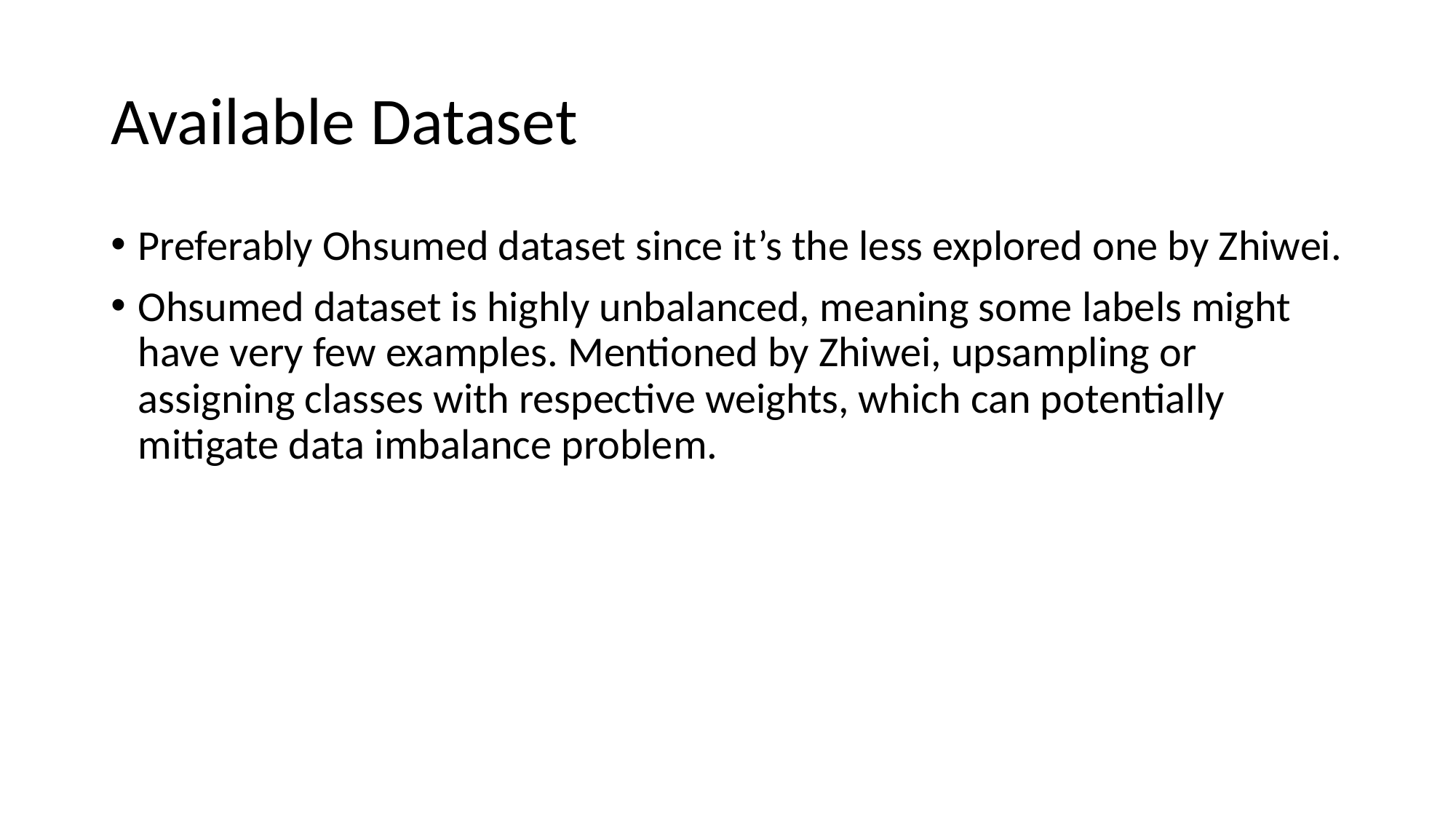

# Available Dataset
Preferably Ohsumed dataset since it’s the less explored one by Zhiwei.
Ohsumed dataset is highly unbalanced, meaning some labels might have very few examples. Mentioned by Zhiwei, upsampling or assigning classes with respective weights, which can potentially mitigate data imbalance problem.